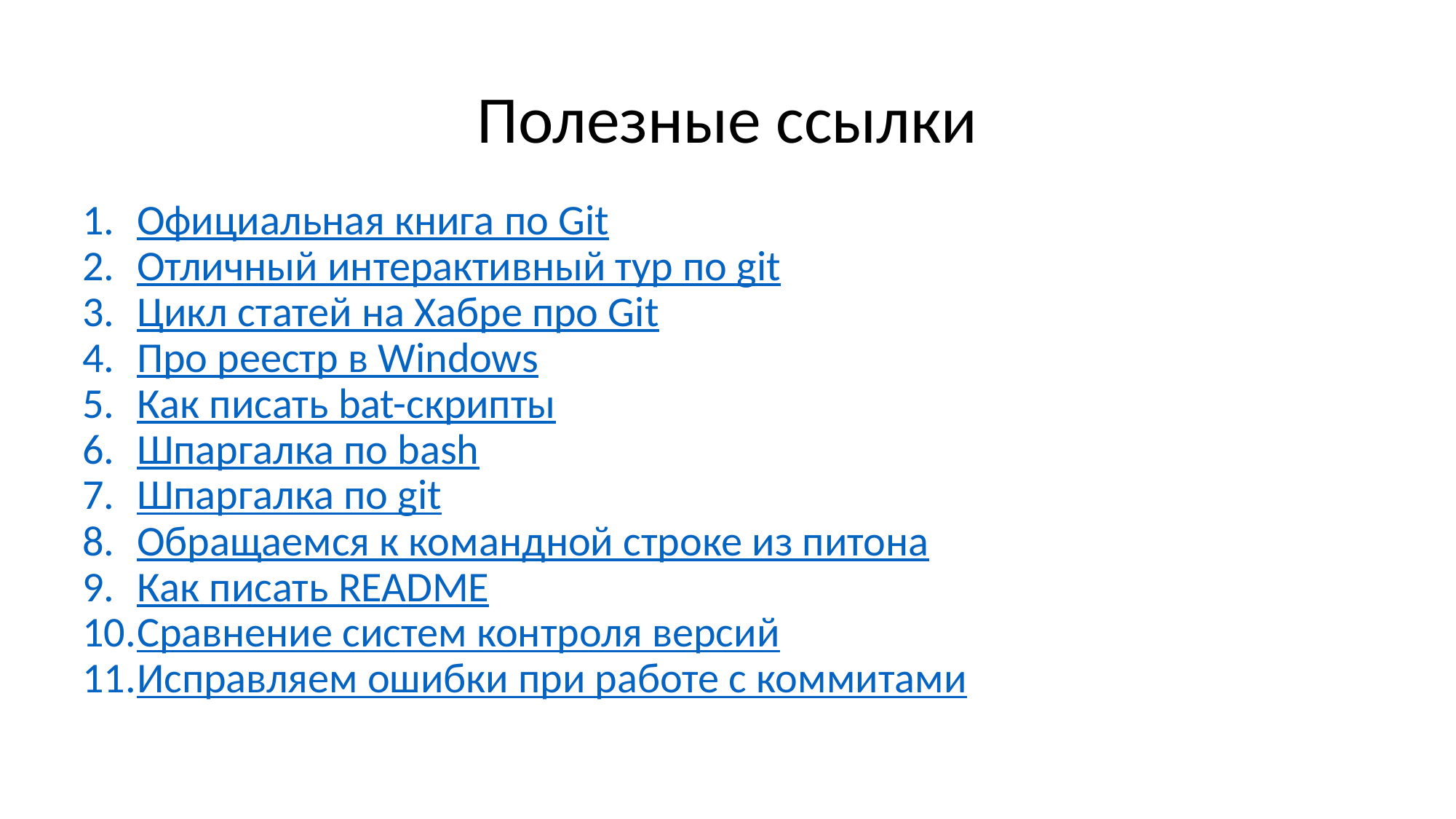

# Полезные ссылки
Официальная книга по Git
Отличный интерактивный тур по git
Цикл статей на Хабре про Git
Про реестр в Windows
Как писать bat-скрипты
Шпаргалка по bash
Шпаргалка по git
Обращаемся к командной строке из питона
Как писать README
Сравнение систем контроля версий
Исправляем ошибки при работе с коммитами